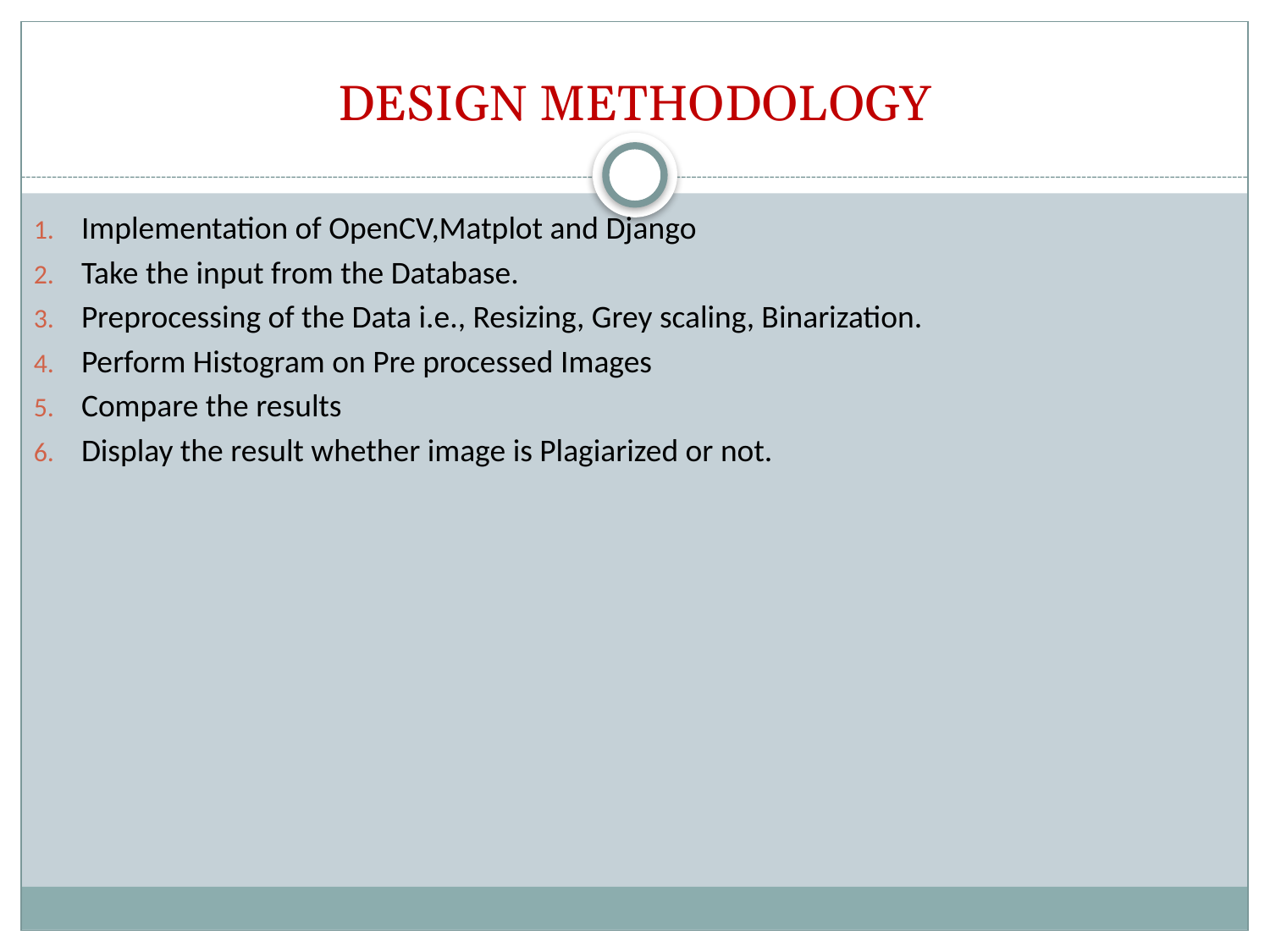

# DESIGN METHODOLOGY
Implementation of OpenCV,Matplot and Django
Take the input from the Database.
Preprocessing of the Data i.e., Resizing, Grey scaling, Binarization.
Perform Histogram on Pre processed Images
Compare the results
Display the result whether image is Plagiarized or not.